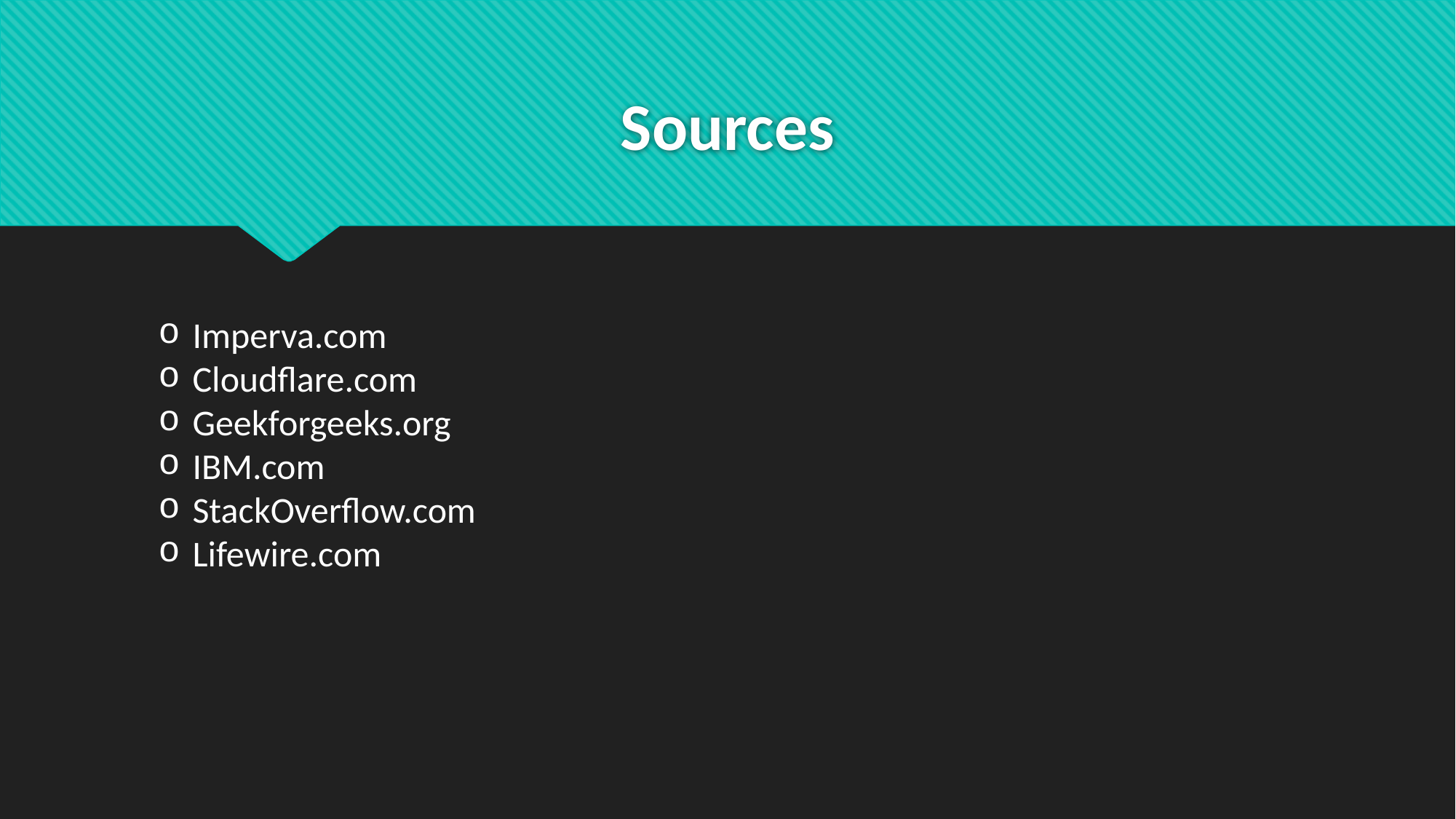

# Sources
Imperva.com
Cloudflare.com
Geekforgeeks.org
IBM.com
StackOverflow.com
Lifewire.com